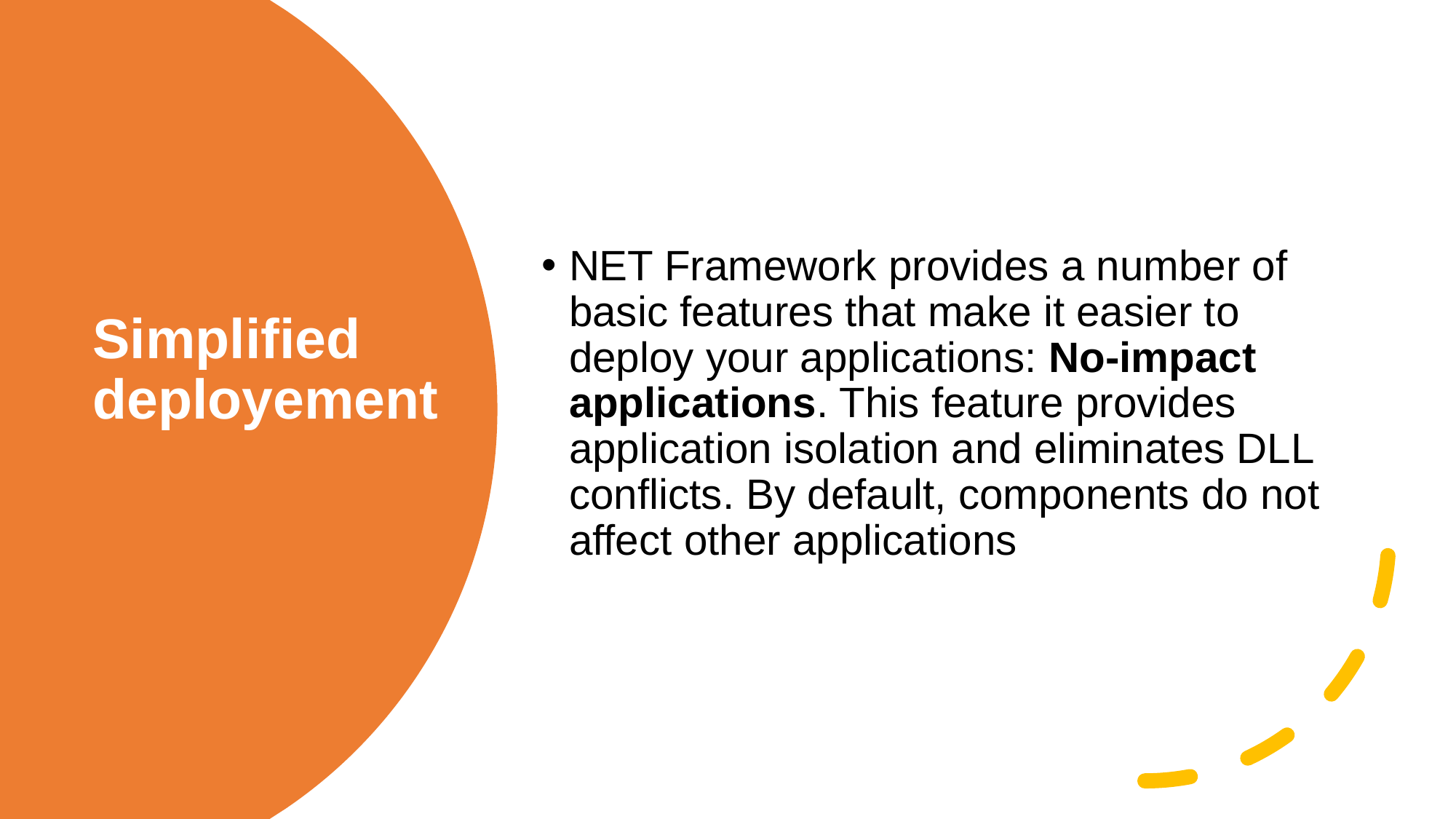

NET Framework provides a number of basic features that make it easier to deploy your applications: No-impact applications. This feature provides application isolation and eliminates DLL conflicts. By default, components do not affect other applications
# Simplified deployement